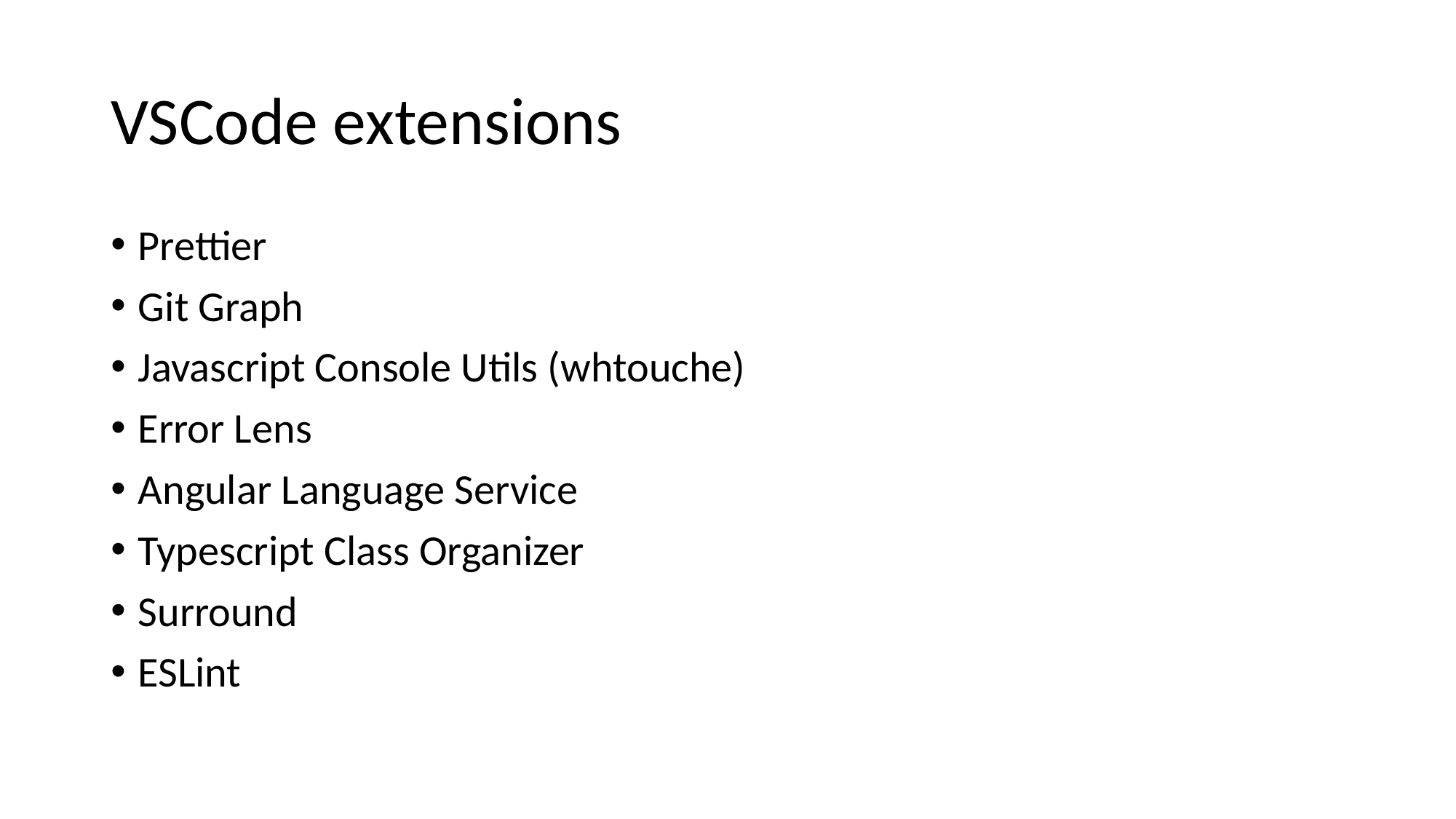

# VSCode extensions
Prettier
Git Graph
Javascript Console Utils (whtouche)
Error Lens
Angular Language Service
Typescript Class Organizer
Surround
ESLint